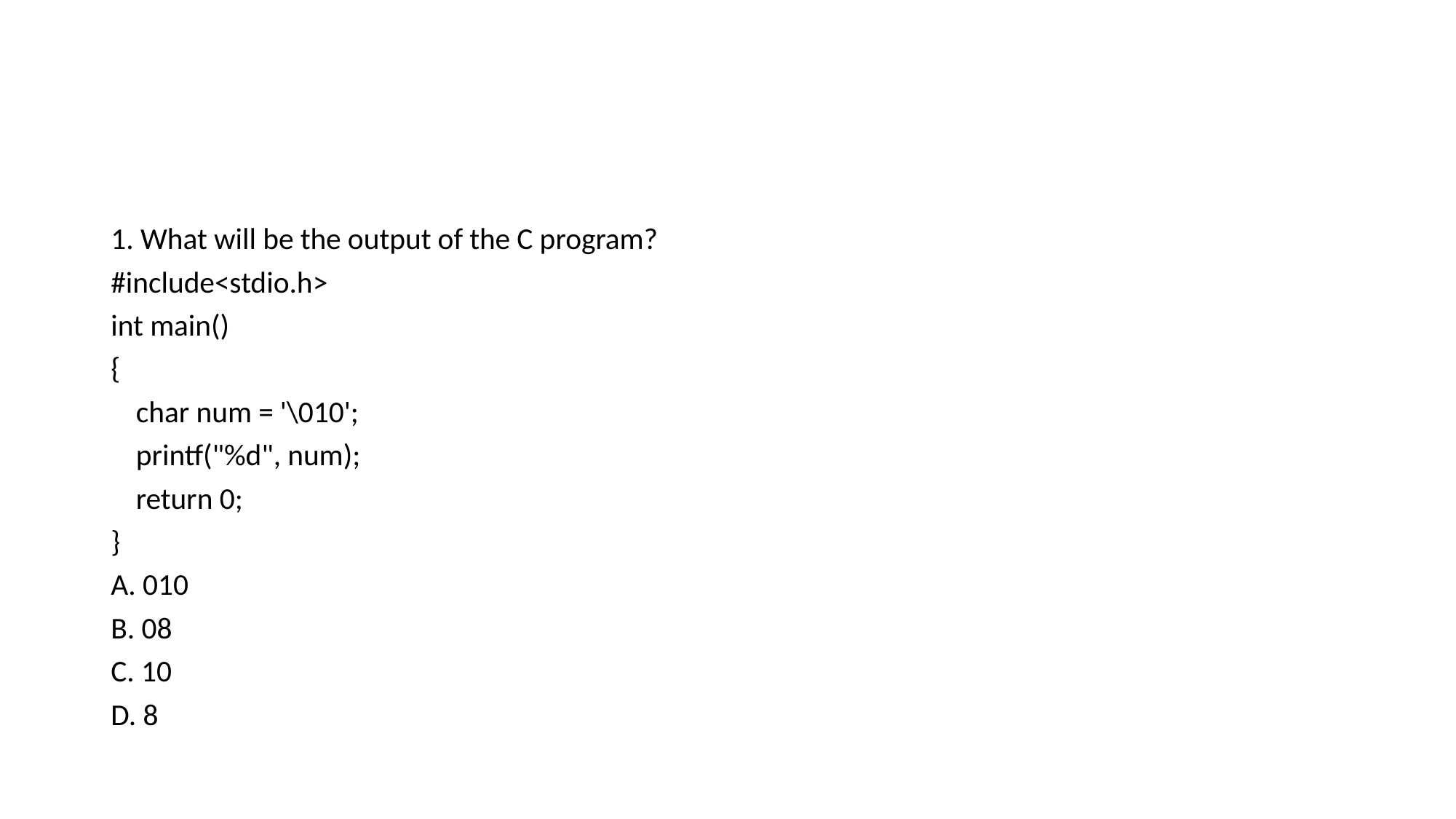

1. What will be the output of the C program?
#include<stdio.h>
int main()
{
	char num = '\010';
	printf("%d", num);
	return 0;
}
A. 010
B. 08
C. 10
D. 8